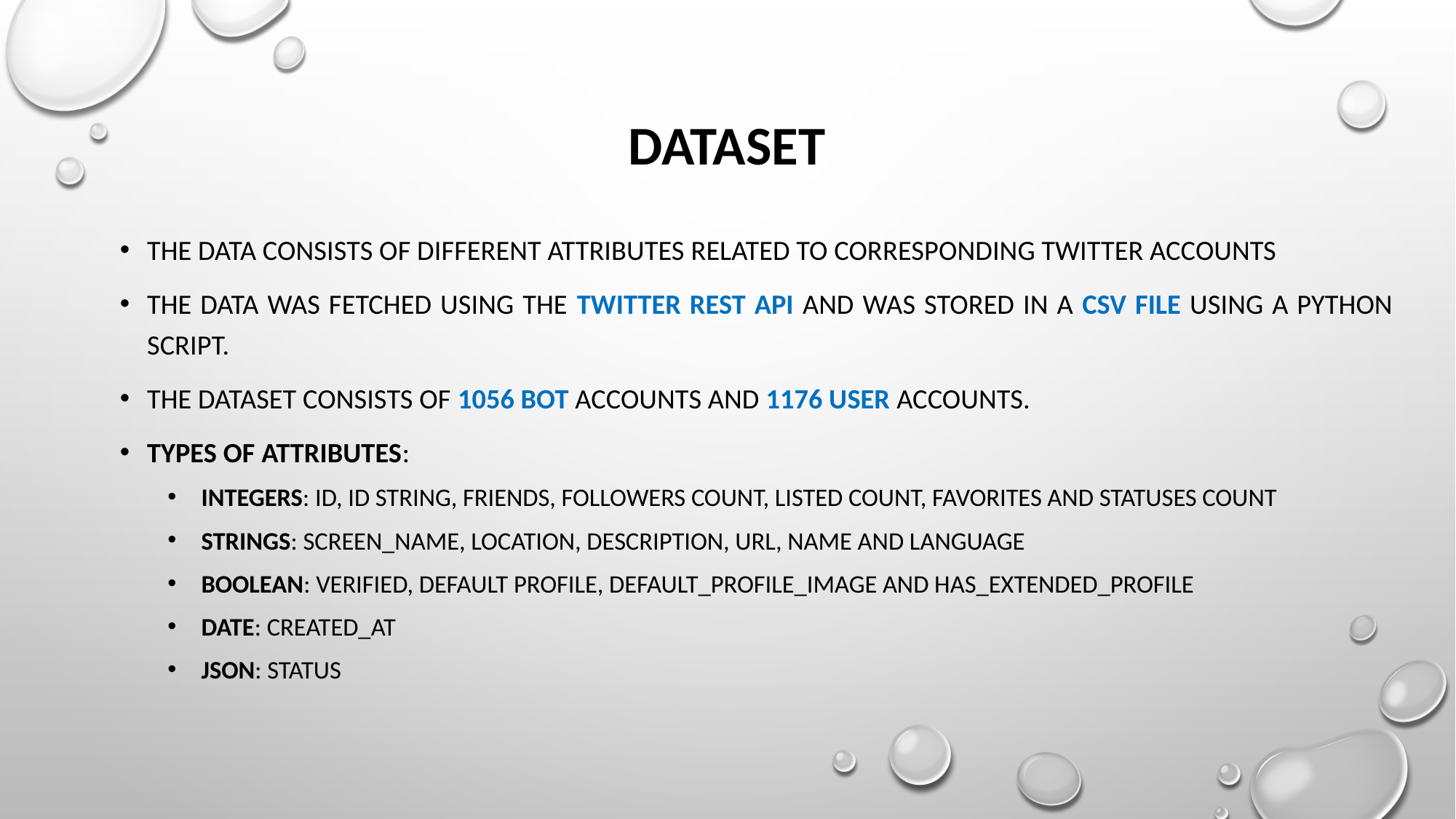

# Dataset
The data consists of different attributes related to corresponding twitter accounts
The data was fetched using the Twitter REST API and was stored in a CSV file using a python script.
The dataset consists of 1056 bot accounts and 1176 user accounts.
Types of attributes:
Integers: Id, Id string, friends, followers count, listed count, favorites and statuses count
Strings: screen_name, location, description, url, name and language
Boolean: verified, default profile, default_profile_image and has_extended_profile
Date: created_at
JSON: status